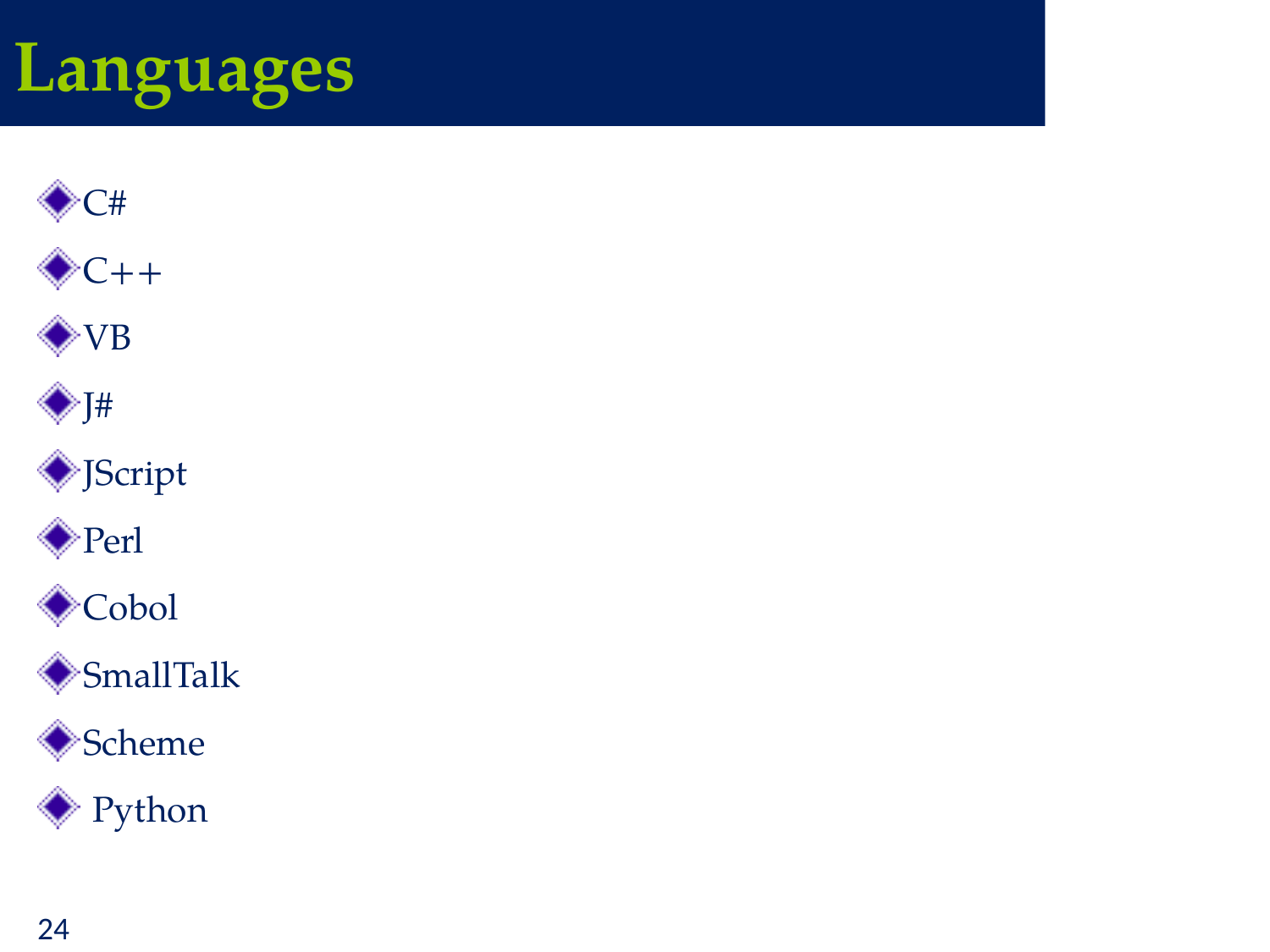

# Languages
C#
C++
VB
J#
JScript
Perl
Cobol
SmallTalk
Scheme
 Python

24